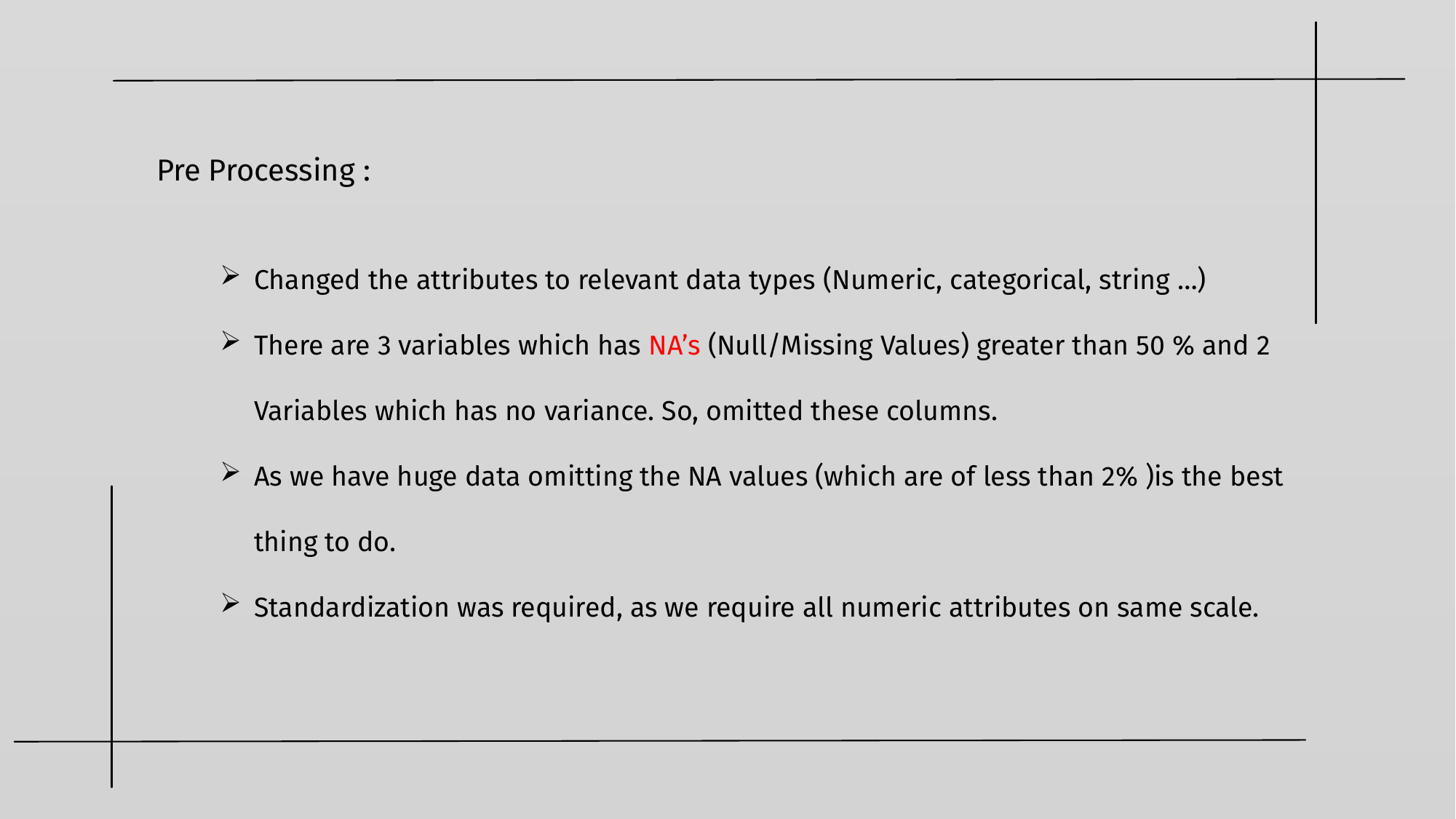

Pre Processing :
Changed the attributes to relevant data types (Numeric, categorical, string …)
There are 3 variables which has NA’s (Null/Missing Values) greater than 50 % and 2 Variables which has no variance. So, omitted these columns.
As we have huge data omitting the NA values (which are of less than 2% )is the best thing to do.
Standardization was required, as we require all numeric attributes on same scale.